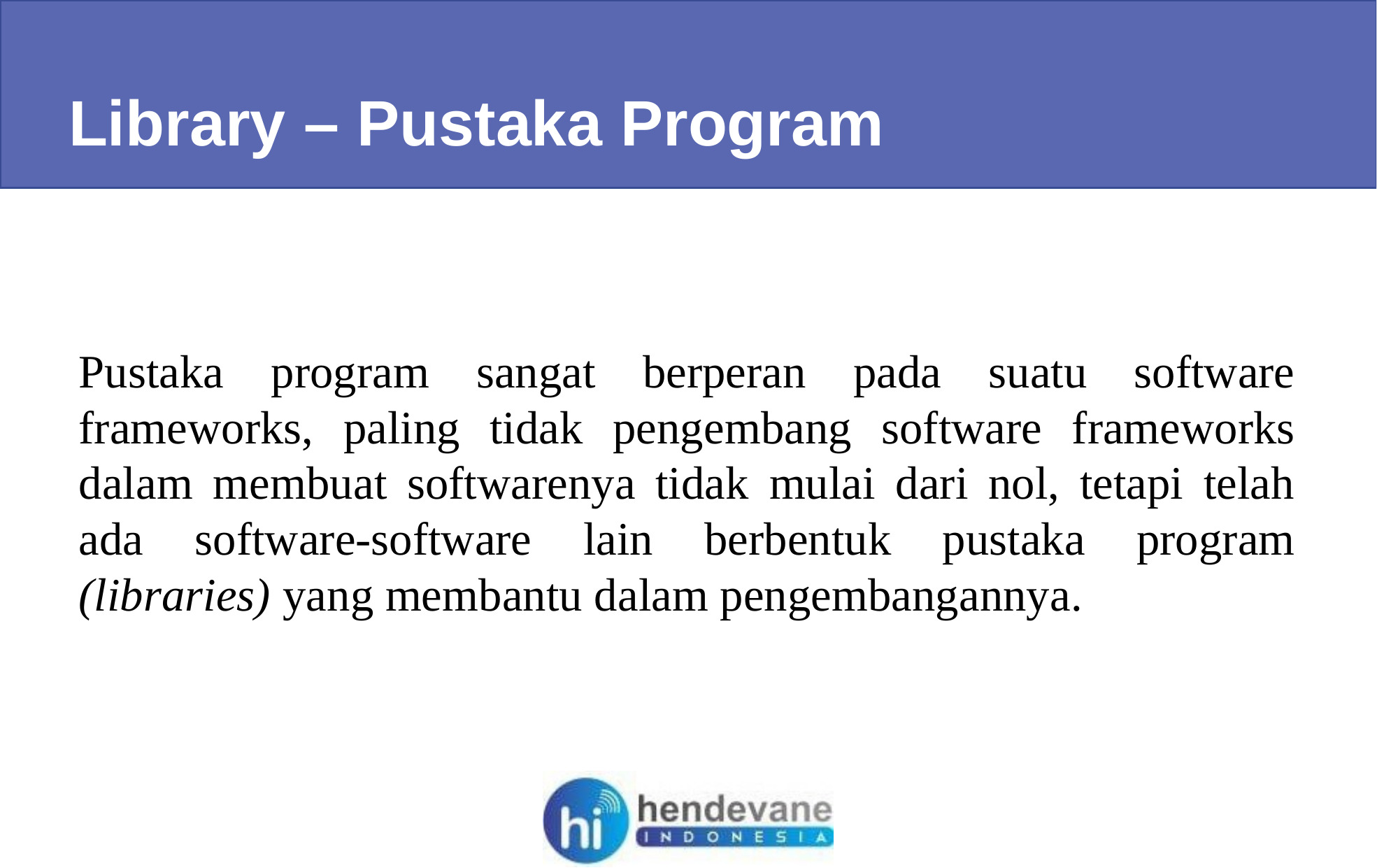

Library – Pustaka Program
Pustaka program sangat berperan pada suatu software frameworks, paling tidak pengembang software frameworks dalam membuat softwarenya tidak mulai dari nol, tetapi telah ada software-software lain berbentuk pustaka program (libraries) yang membantu dalam pengembangannya.